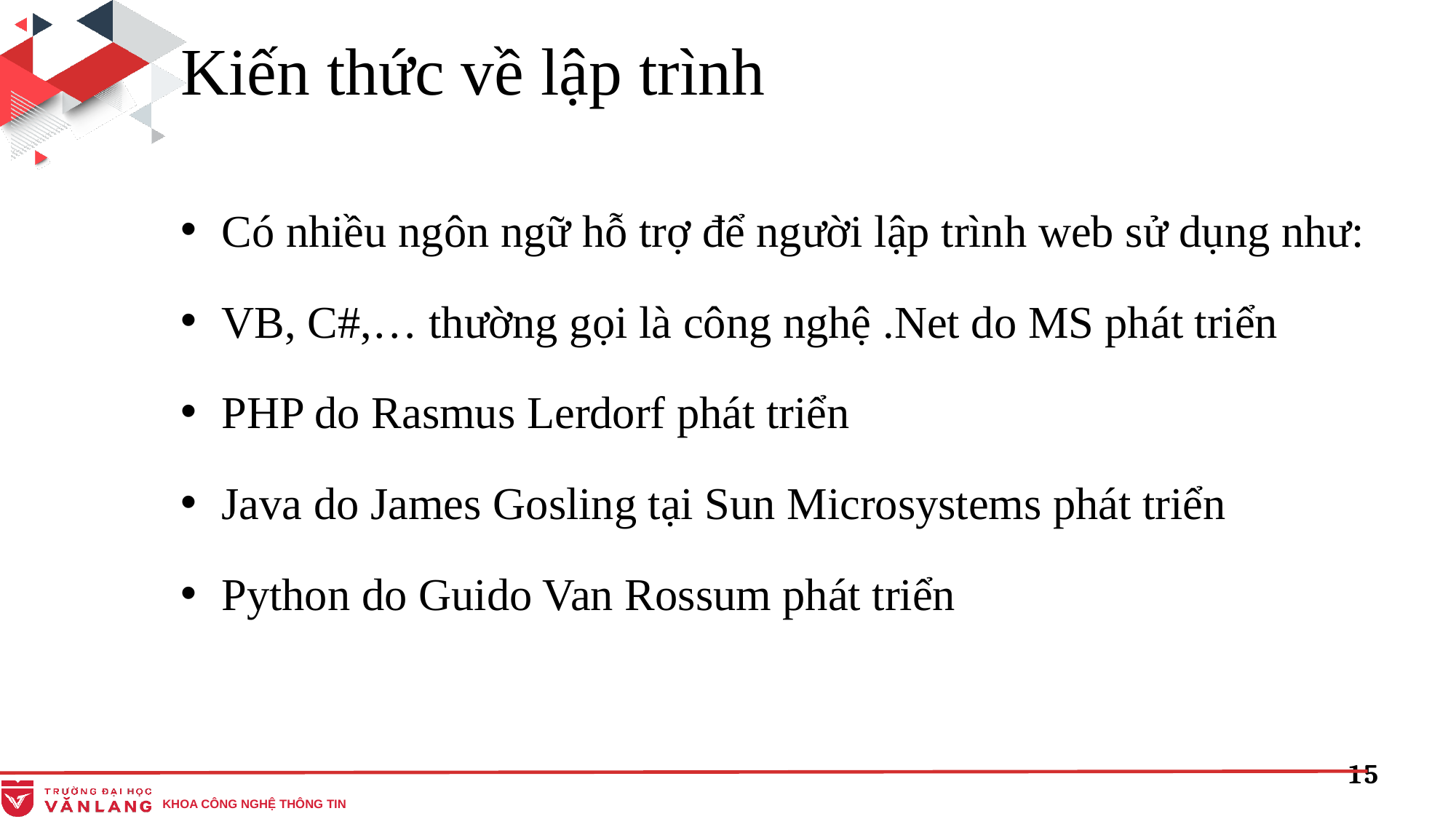

Kiến thức về lập trình
Có nhiều ngôn ngữ hỗ trợ để người lập trình web sử dụng như:
VB, C#,… thường gọi là công nghệ .Net do MS phát triển
PHP do Rasmus Lerdorf phát triển
Java do James Gosling tại Sun Microsystems phát triển
Python do Guido Van Rossum phát triển